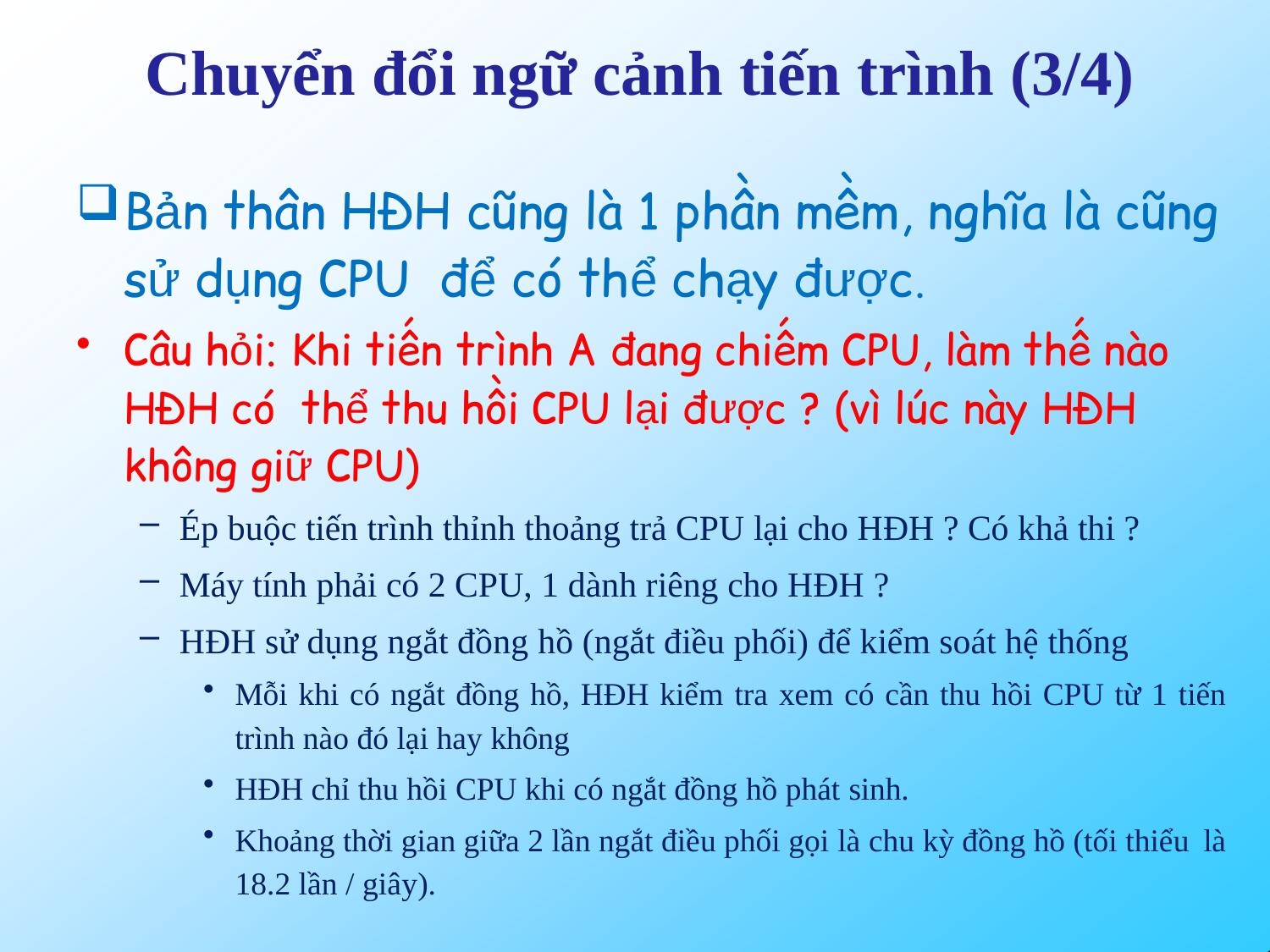

# Chuyển đổi ngữ cảnh tiến trình (3/4)
Bản thân HĐH cũng là 1 phần mềm, nghĩa là cũng sử dụng CPU  để có thể chạy được.
Câu hỏi: Khi tiến trình A đang chiếm CPU, làm thế nào HĐH có  thể thu hồi CPU lại được ? (vì lúc này HĐH không giữ CPU)
Ép buộc tiến trình thỉnh thoảng trả CPU lại cho HĐH ? Có khả thi ?
Máy tính phải có 2 CPU, 1 dành riêng cho HĐH ?
HĐH sử dụng ngắt đồng hồ (ngắt điều phối) để kiểm soát hệ thống
Mỗi khi có ngắt đồng hồ, HĐH kiểm tra xem có cần thu hồi CPU từ 1 tiến
trình nào đó lại hay không
HĐH chỉ thu hồi CPU khi có ngắt đồng hồ phát sinh.
Khoảng thời gian giữa 2 lần ngắt điều phối gọi là chu kỳ đồng hồ (tối thiểu là
18.2 lần / giây).